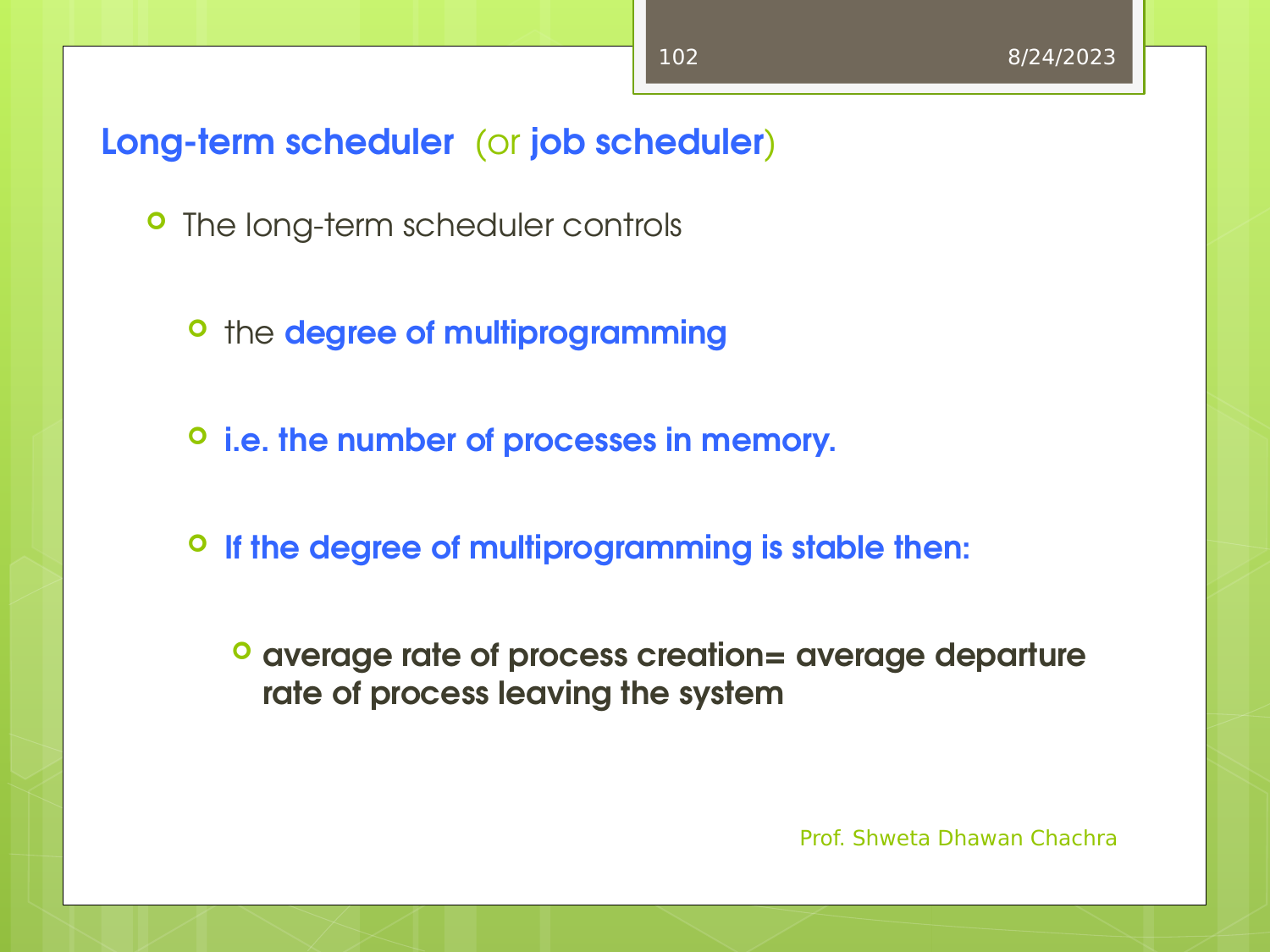

102
8/24/2023
# Long-term scheduler  (or job scheduler)

The long-term scheduler controls

the degree of multiprogramming

i.e. the number of processes in memory.

If the degree of multiprogramming is stable then:

average rate of process creation= average departure rate of process leaving the system
Prof. Shweta Dhawan Chachra